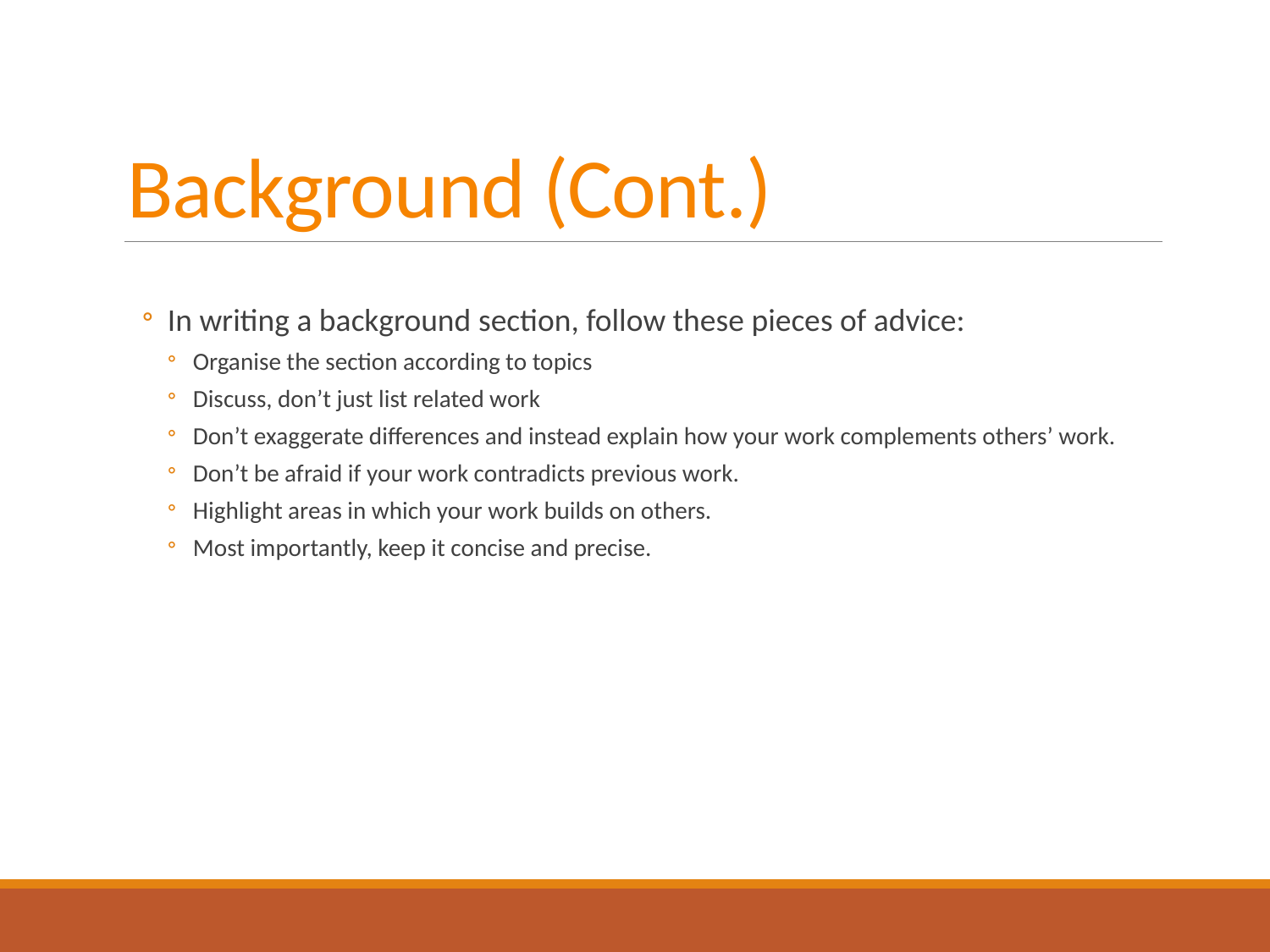

# Background (Cont.)

In writing a background section, follow these pieces of advice:
Organise the section according to topics
Discuss, don’t just list related work
Don’t exaggerate differences and instead explain how your work complements others’ work.
Don’t be afraid if your work contradicts previous work.
Highlight areas in which your work builds on others.
Most importantly, keep it concise and precise.